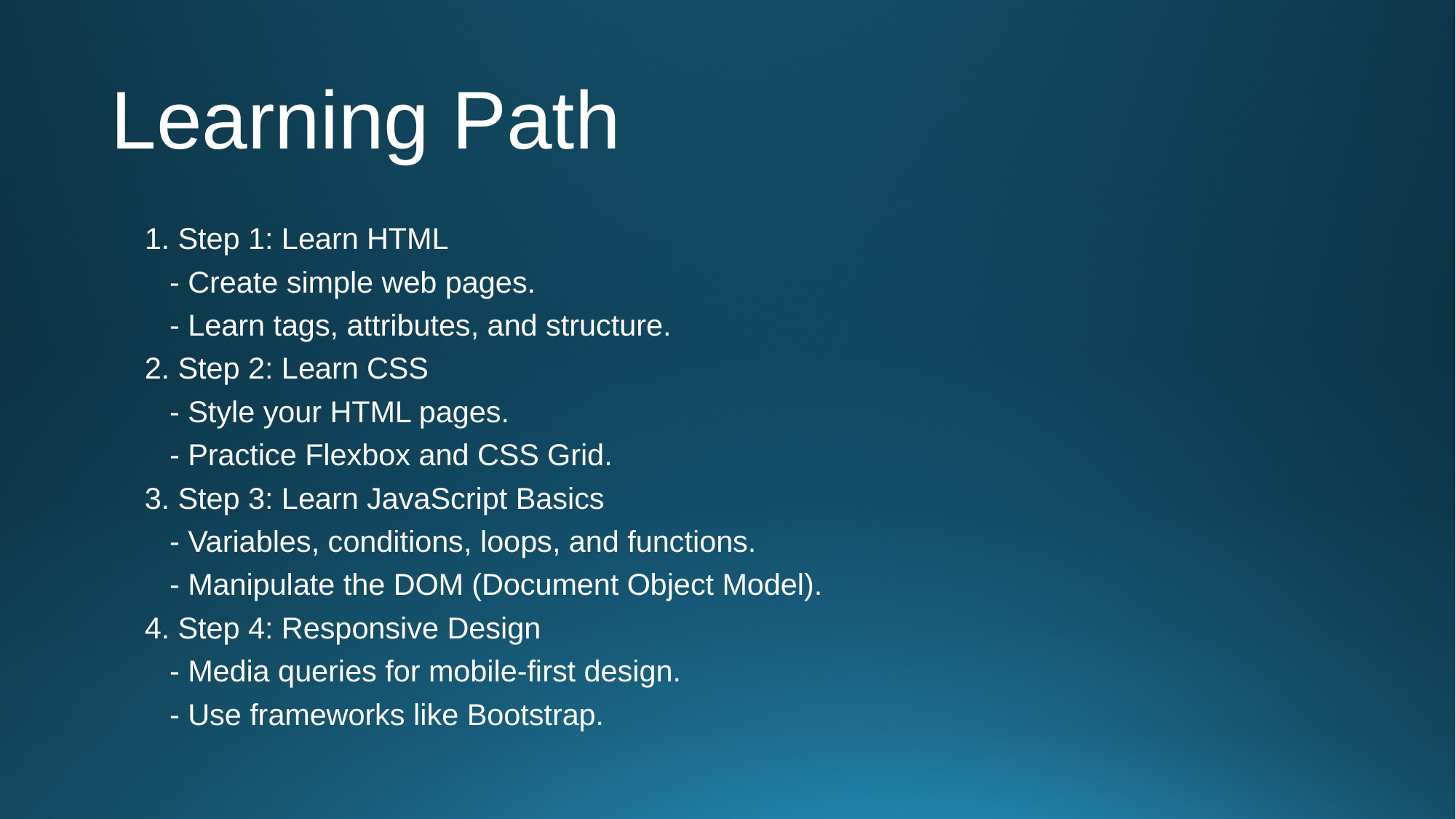

# Learning Path
1. Step 1: Learn HTML
   - Create simple web pages.
   - Learn tags, attributes, and structure.
2. Step 2: Learn CSS
   - Style your HTML pages.
   - Practice Flexbox and CSS Grid.
3. Step 3: Learn JavaScript Basics
   - Variables, conditions, loops, and functions.
   - Manipulate the DOM (Document Object Model).
4. Step 4: Responsive Design
   - Media queries for mobile-first design.
   - Use frameworks like Bootstrap.